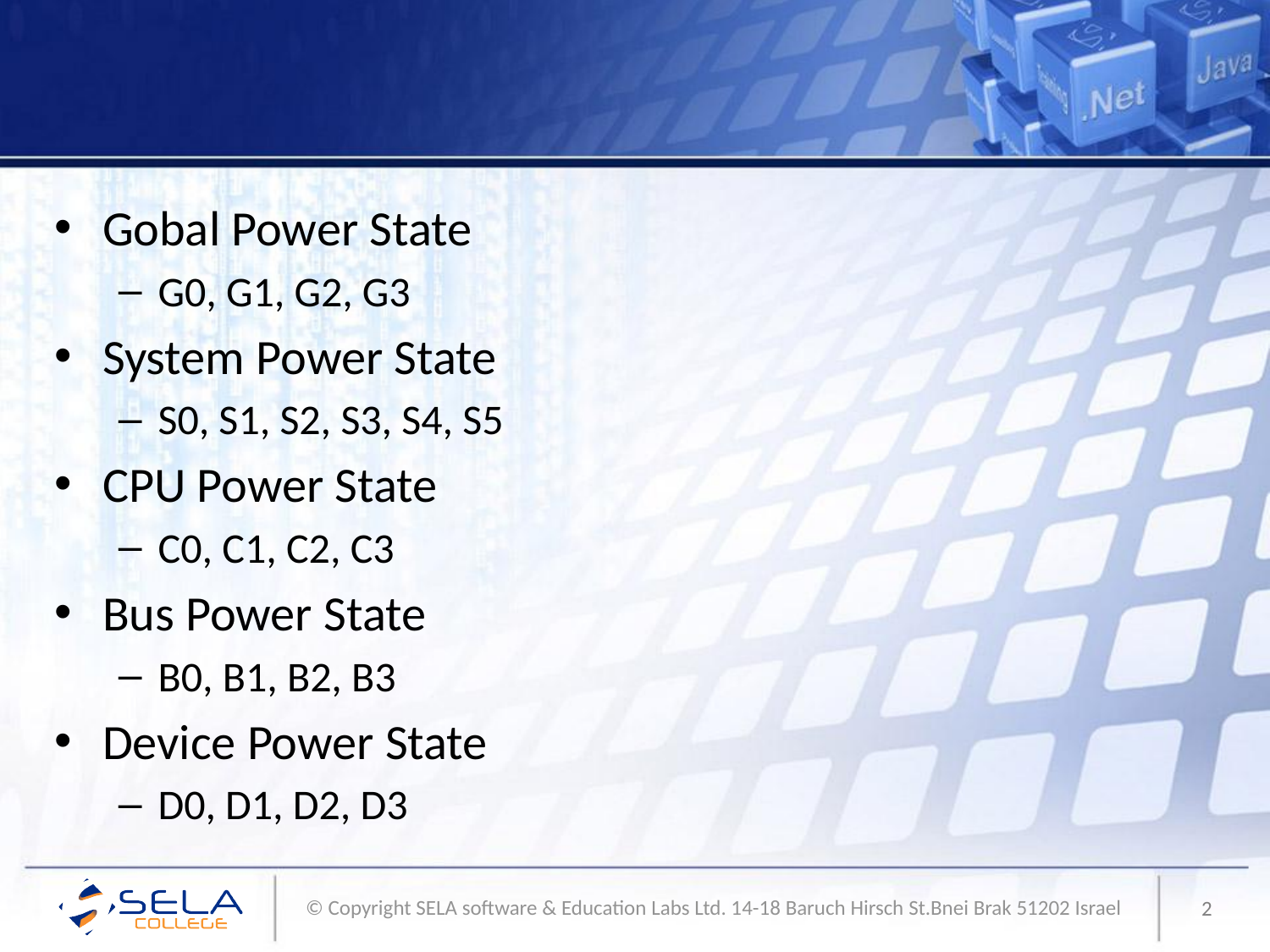

#
Gobal Power State
G0, G1, G2, G3
System Power State
S0, S1, S2, S3, S4, S5
CPU Power State
C0, C1, C2, C3
Bus Power State
B0, B1, B2, B3
Device Power State
D0, D1, D2, D3
2
© Copyright SELA software & Education Labs Ltd. 14-18 Baruch Hirsch St.Bnei Brak 51202 Israel